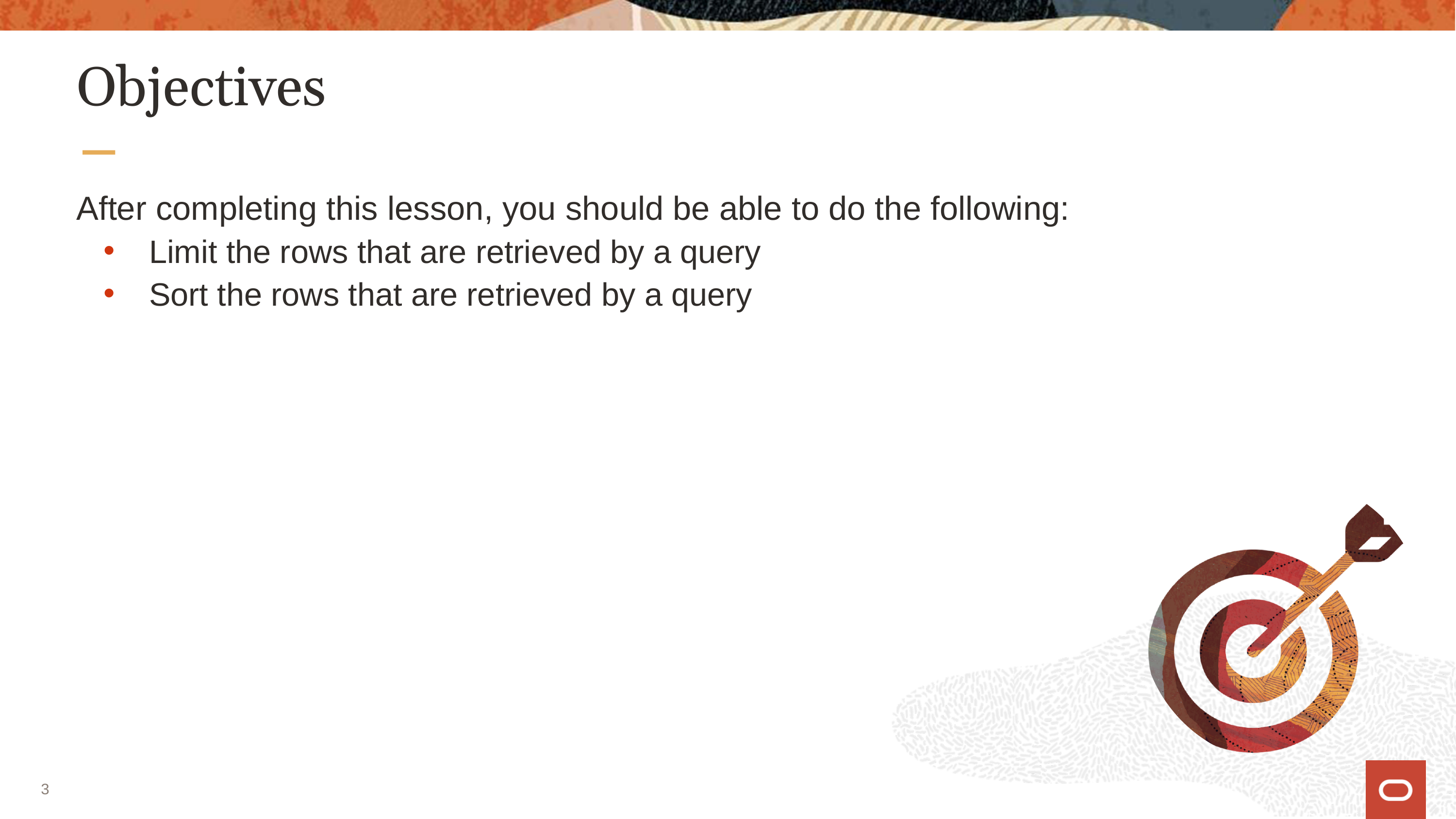

# Objectives
After completing this lesson, you should be able to do the following:
Limit the rows that are retrieved by a query
Sort the rows that are retrieved by a query